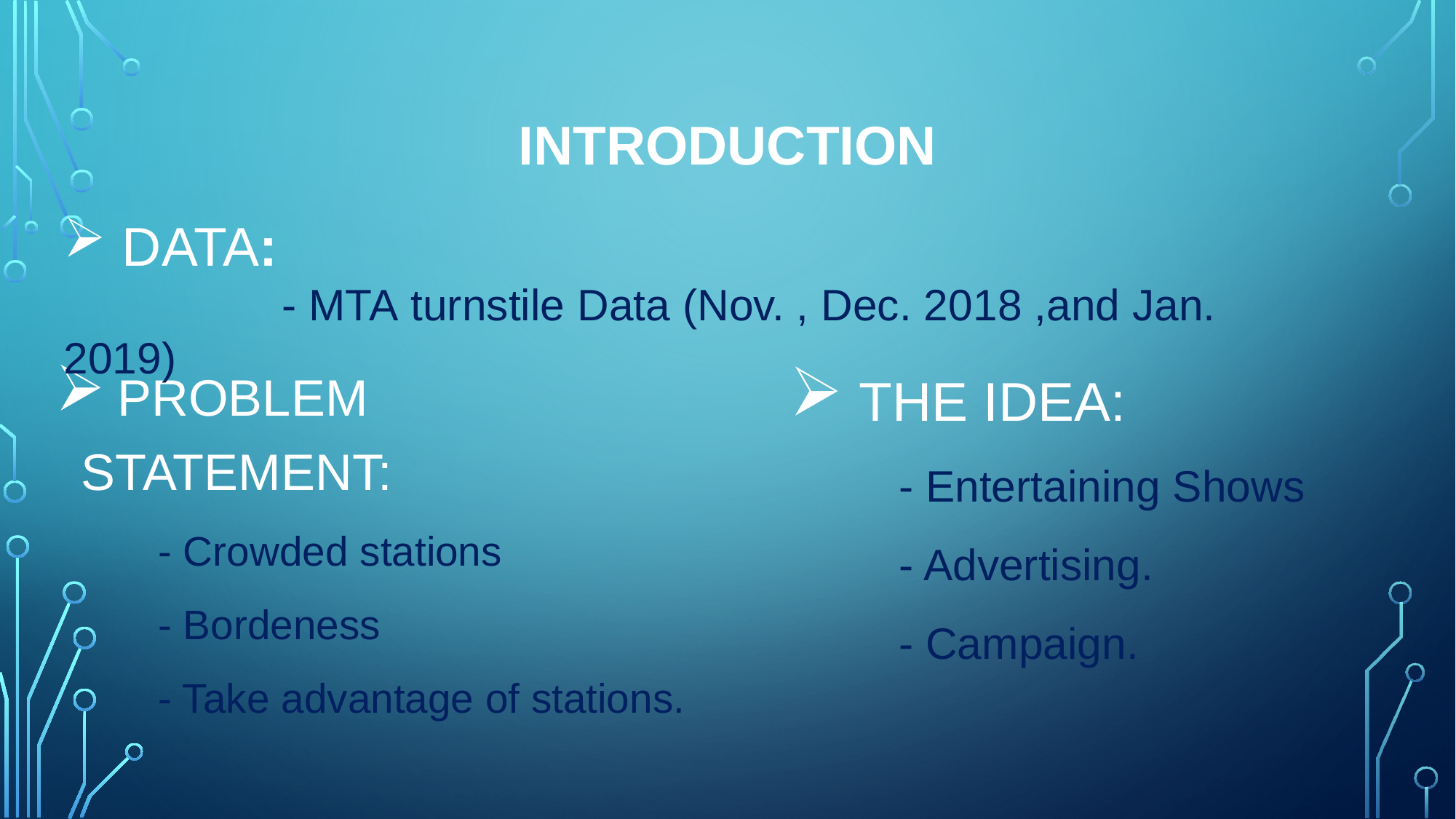

# INTRODUCTION
 DATA:
		- MTA turnstile Data (Nov. , Dec. 2018 ,and Jan. 2019)

 PROBLEM STATEMENT:
	- Crowded stations
	- Bordeness
	- Take advantage of stations.

 THE IDEA:
	- Entertaining Shows
	- Advertising.
	- Campaign.